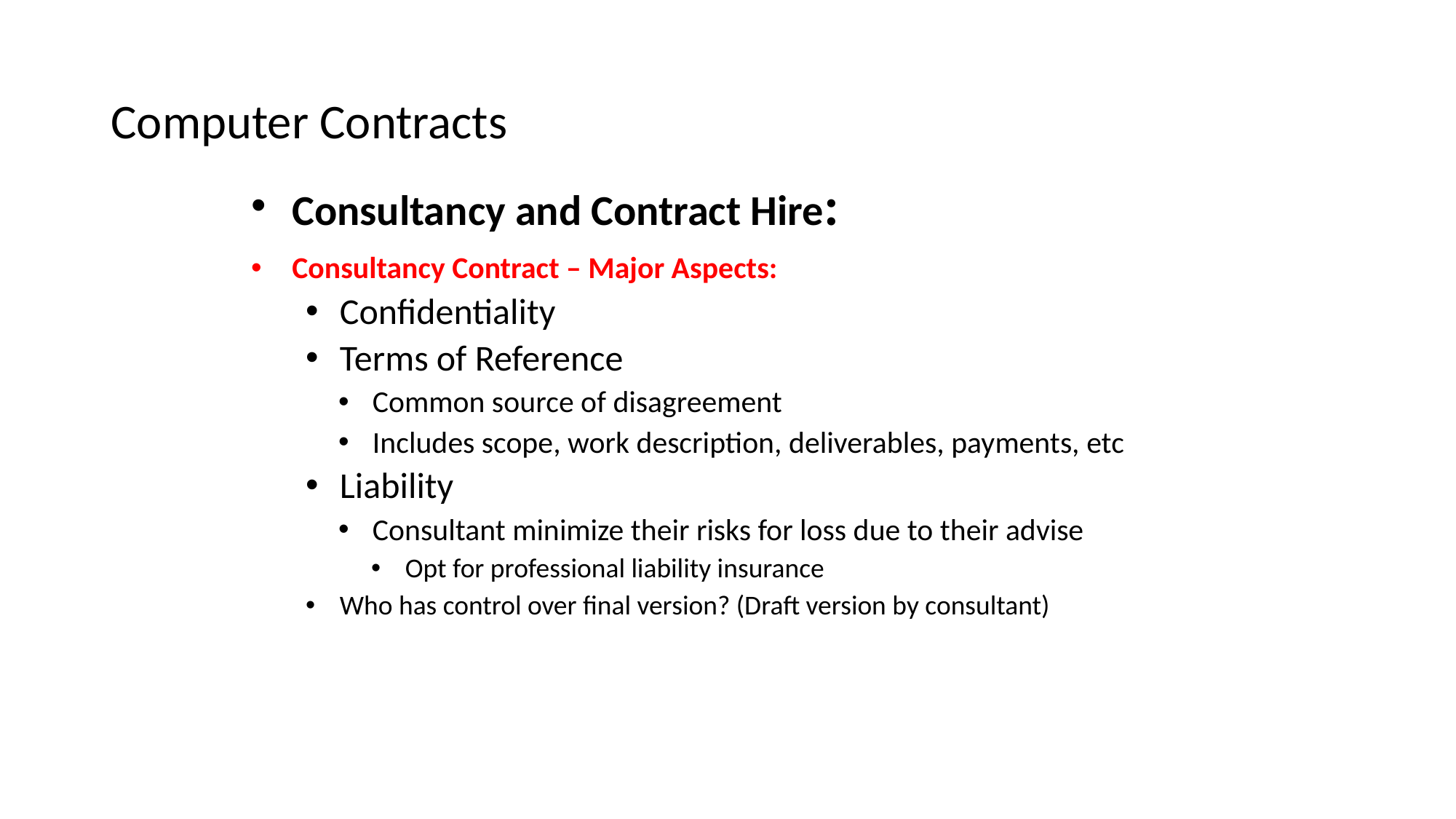

# Computer Contracts

Consultancy and Contract Hire:
Consultancy Contract – Major Aspects:
Confidentiality
Terms of Reference
Common source of disagreement
Includes scope, work description, deliverables, payments, etc
Liability
Consultant minimize their risks for loss due to their advise
Opt for professional liability insurance
Who has control over final version? (Draft version by consultant)

13